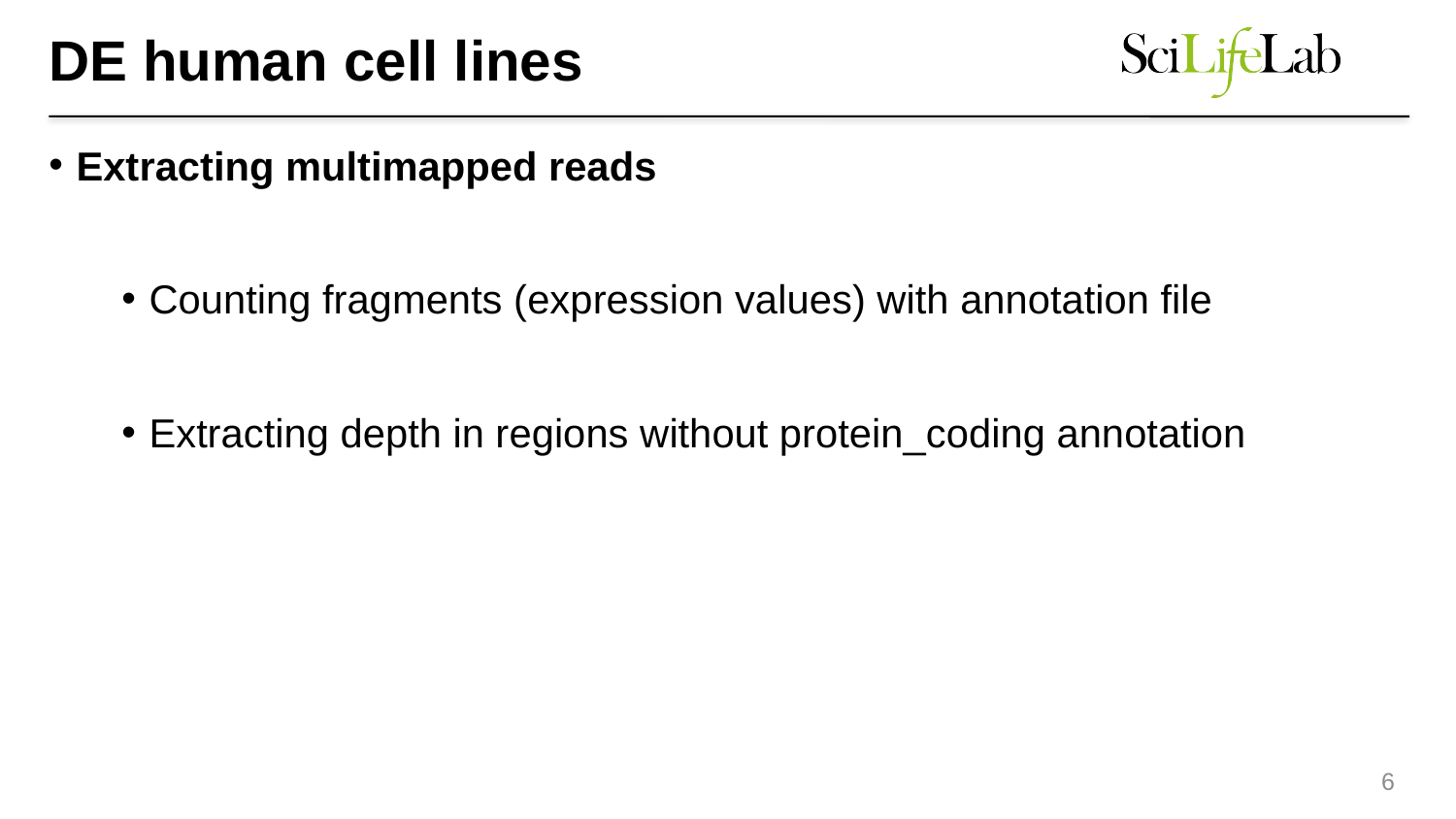

# DE human cell lines
Extracting multimapped reads

Counting fragments (expression values) with annotation file

Extracting depth in regions without protein_coding annotation

6